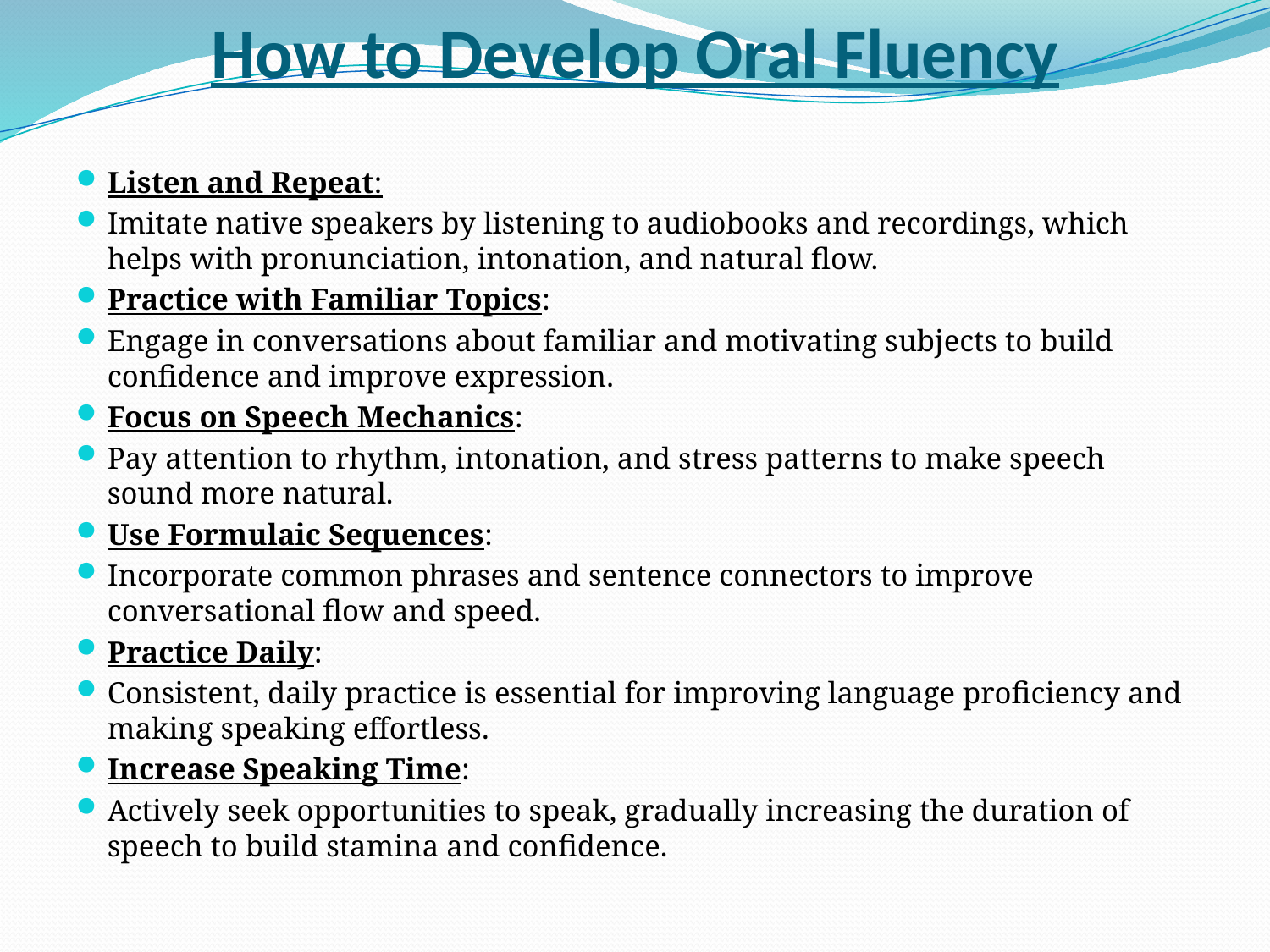

# How to Develop Oral Fluency
Listen and Repeat:
Imitate native speakers by listening to audiobooks and recordings, which helps with pronunciation, intonation, and natural flow.
Practice with Familiar Topics:
Engage in conversations about familiar and motivating subjects to build confidence and improve expression.
Focus on Speech Mechanics:
Pay attention to rhythm, intonation, and stress patterns to make speech sound more natural.
Use Formulaic Sequences:
Incorporate common phrases and sentence connectors to improve conversational flow and speed.
Practice Daily:
Consistent, daily practice is essential for improving language proficiency and making speaking effortless.
Increase Speaking Time:
Actively seek opportunities to speak, gradually increasing the duration of speech to build stamina and confidence.